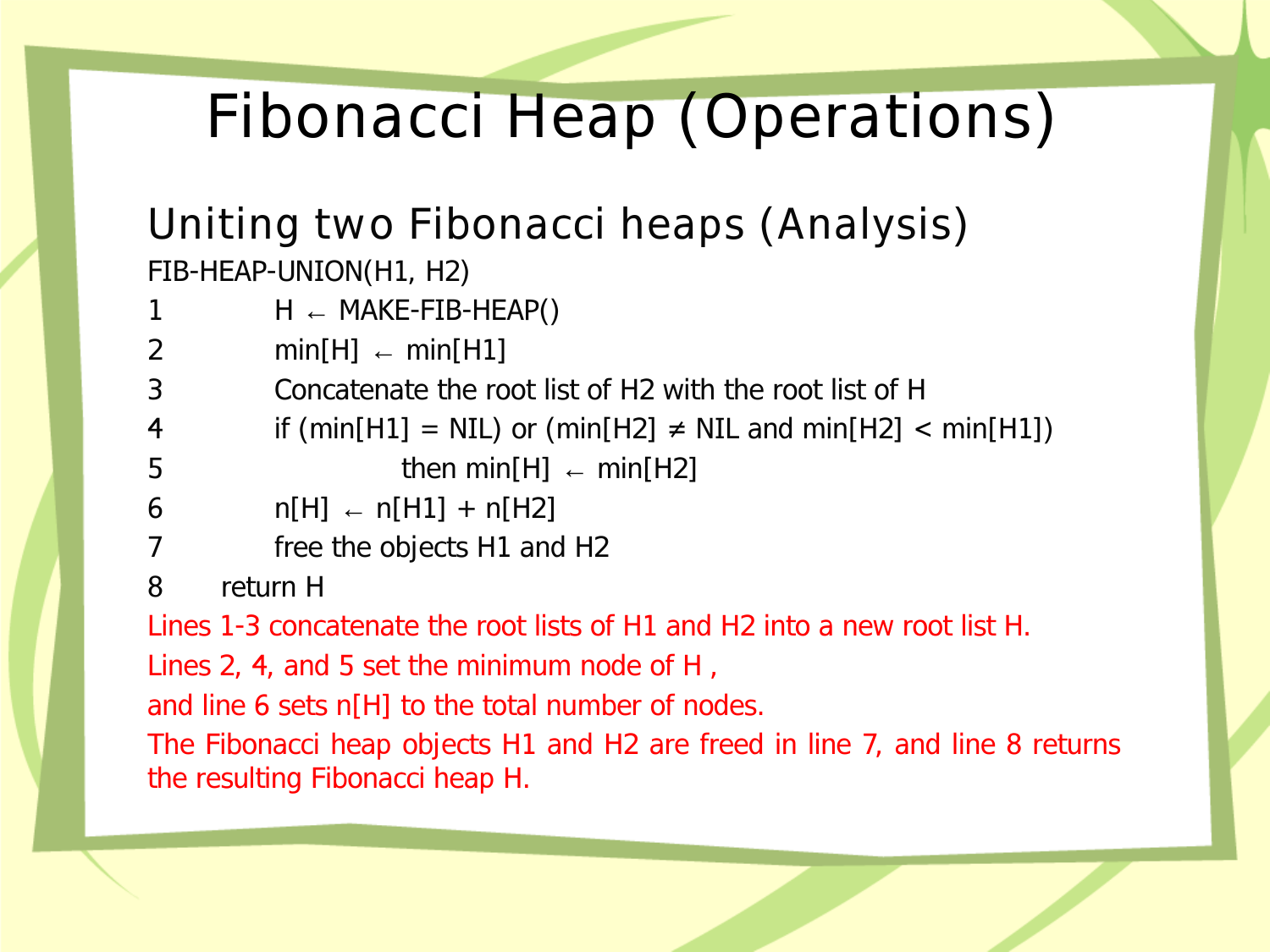

# Fibonacci Heap (Operations)
Uniting two Fibonacci heaps (Analysis)
FIB-HEAP-UNION(H1, H2)
1 	H ← MAKE-FIB-HEAP()
2 	min[H] ← min[H1]
3 	Concatenate the root list of H2 with the root list of H
4 	if (min[H1] = NIL) or (min[H2] ≠ NIL and min[H2] < min[H1])
5 		then min[H] ← min[H2]
6 	n[H] ← n[H1] + n[H2]
7 	free the objects H1 and H2
   return H
Lines 1-3 concatenate the root lists of H1 and H2 into a new root list H.
Lines 2, 4, and 5 set the minimum node of H ,
and line 6 sets n[H] to the total number of nodes.
The Fibonacci heap objects H1 and H2 are freed in line 7, and line 8 returns the resulting Fibonacci heap H.